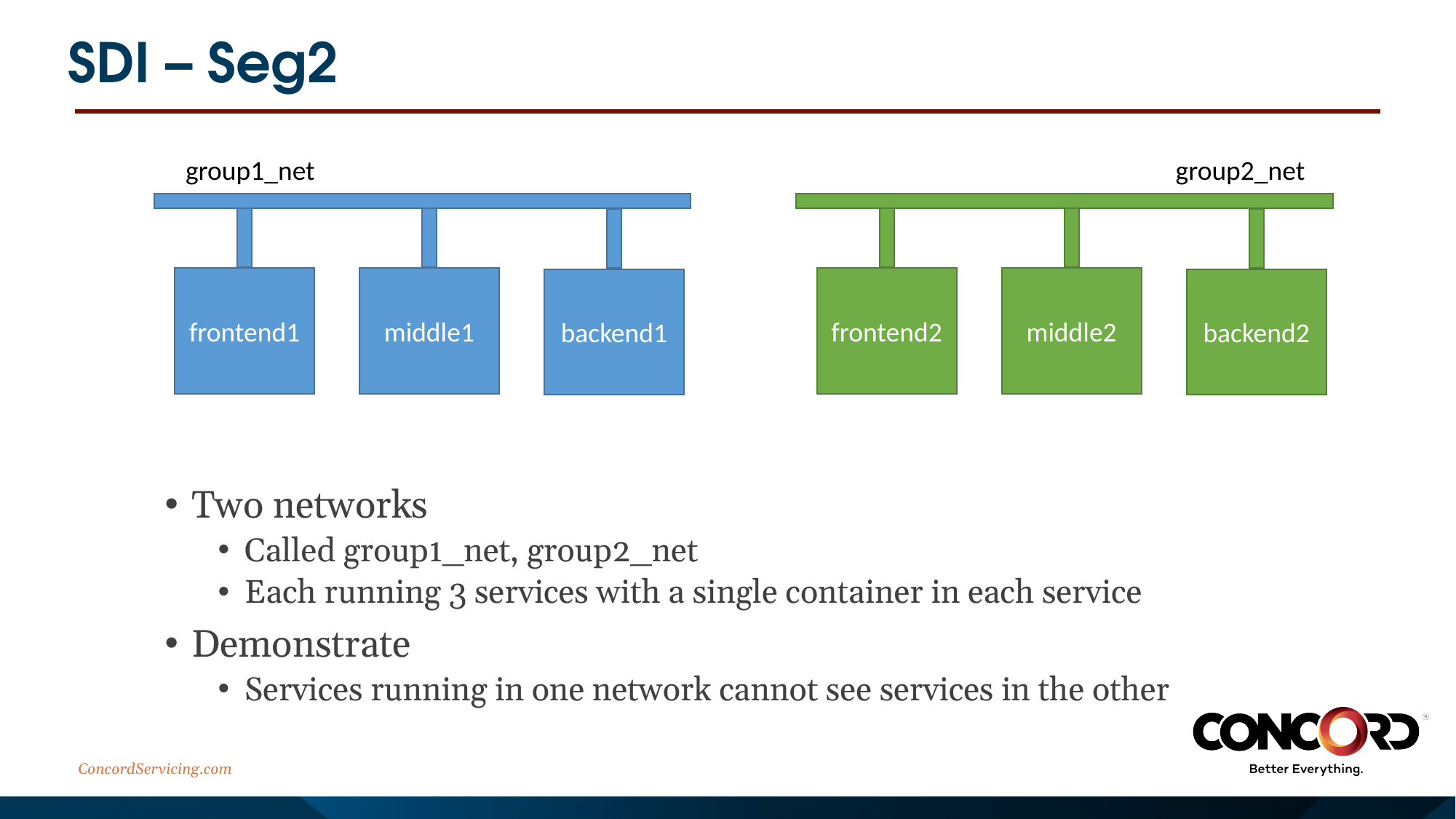

# SDI – Seg2
group1_net
group2_net

frontend1
middle1
frontend2
middle2
backend1
backend2
Two networks
Called group1_net, group2_net
Each running 3 services with a single container in each service
Demonstrate
Services running in one network cannot see services in the other